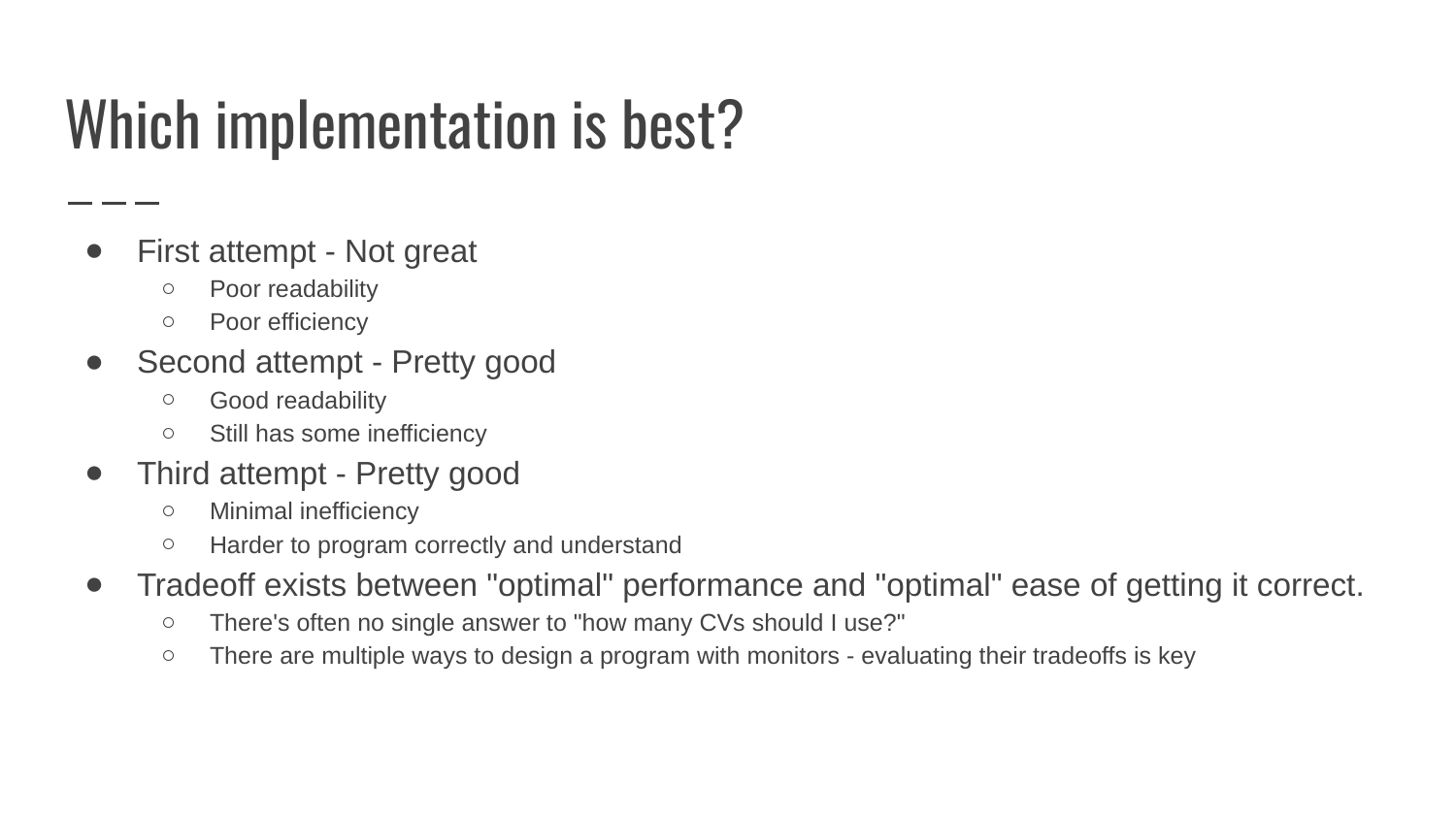

# Which implementation is best?
First attempt - Not great
Poor readability
Poor efficiency
Second attempt - Pretty good
Good readability
Still has some inefficiency
Third attempt - Pretty good
Minimal inefficiency
Harder to program correctly and understand
Tradeoff exists between "optimal" performance and "optimal" ease of getting it correct.
There's often no single answer to "how many CVs should I use?"
There are multiple ways to design a program with monitors - evaluating their tradeoffs is key